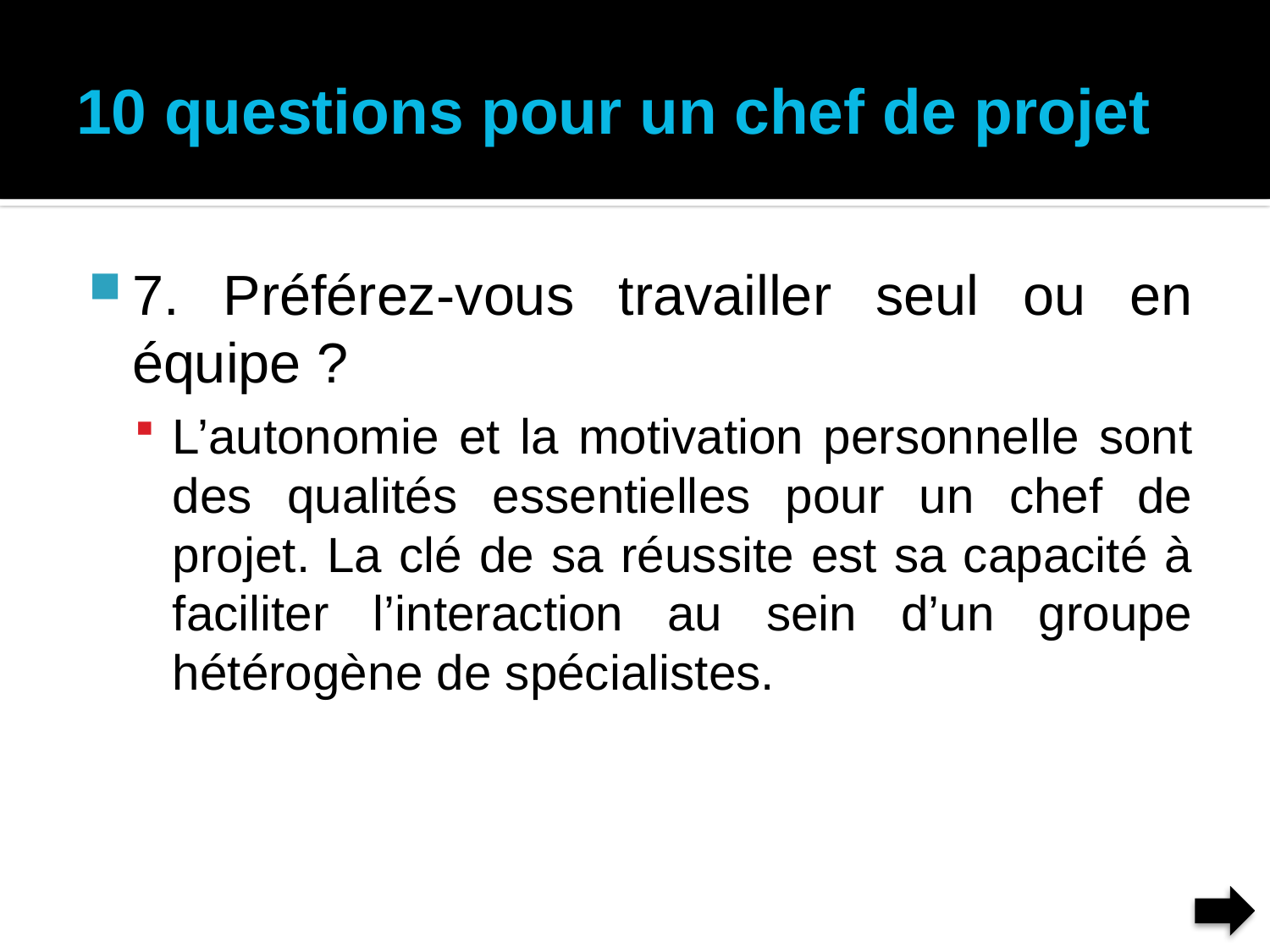

# 10 questions pour un chef de projet
7. Préférez-vous travailler seul ou en équipe ?
L’autonomie et la motivation personnelle sont des qualités essentielles pour un chef de projet. La clé de sa réussite est sa capacité à faciliter l’interaction au sein d’un groupe hétérogène de spécialistes.